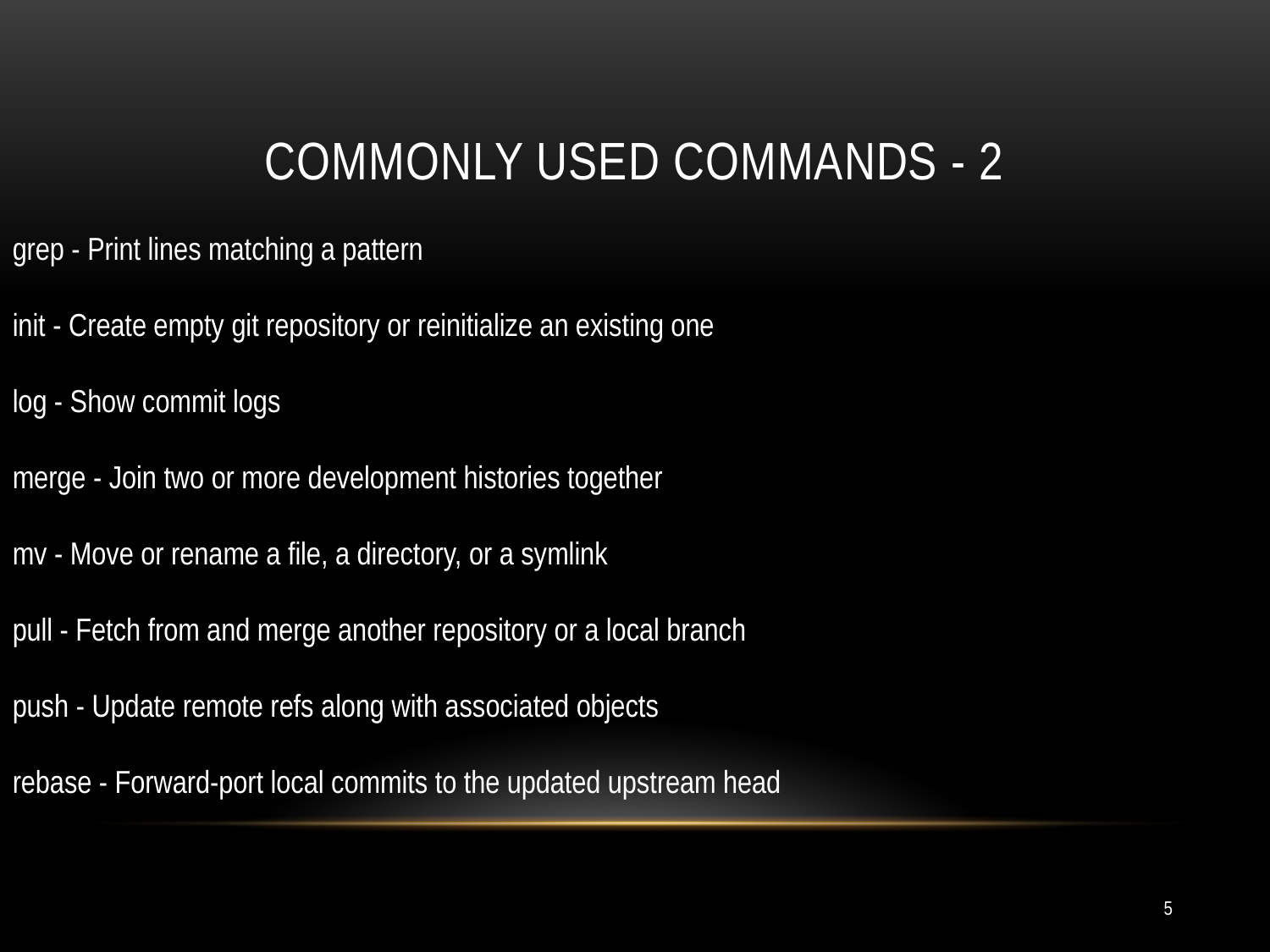

# Commonly used commands - 2
grep - Print lines matching a pattern

init - Create empty git repository or reinitialize an existing one

log - Show commit logs

merge - Join two or more development histories together

mv - Move or rename a file, a directory, or a symlink

pull - Fetch from and merge another repository or a local branch

push - Update remote refs along with associated objects

rebase - Forward-port local commits to the updated upstream head

5